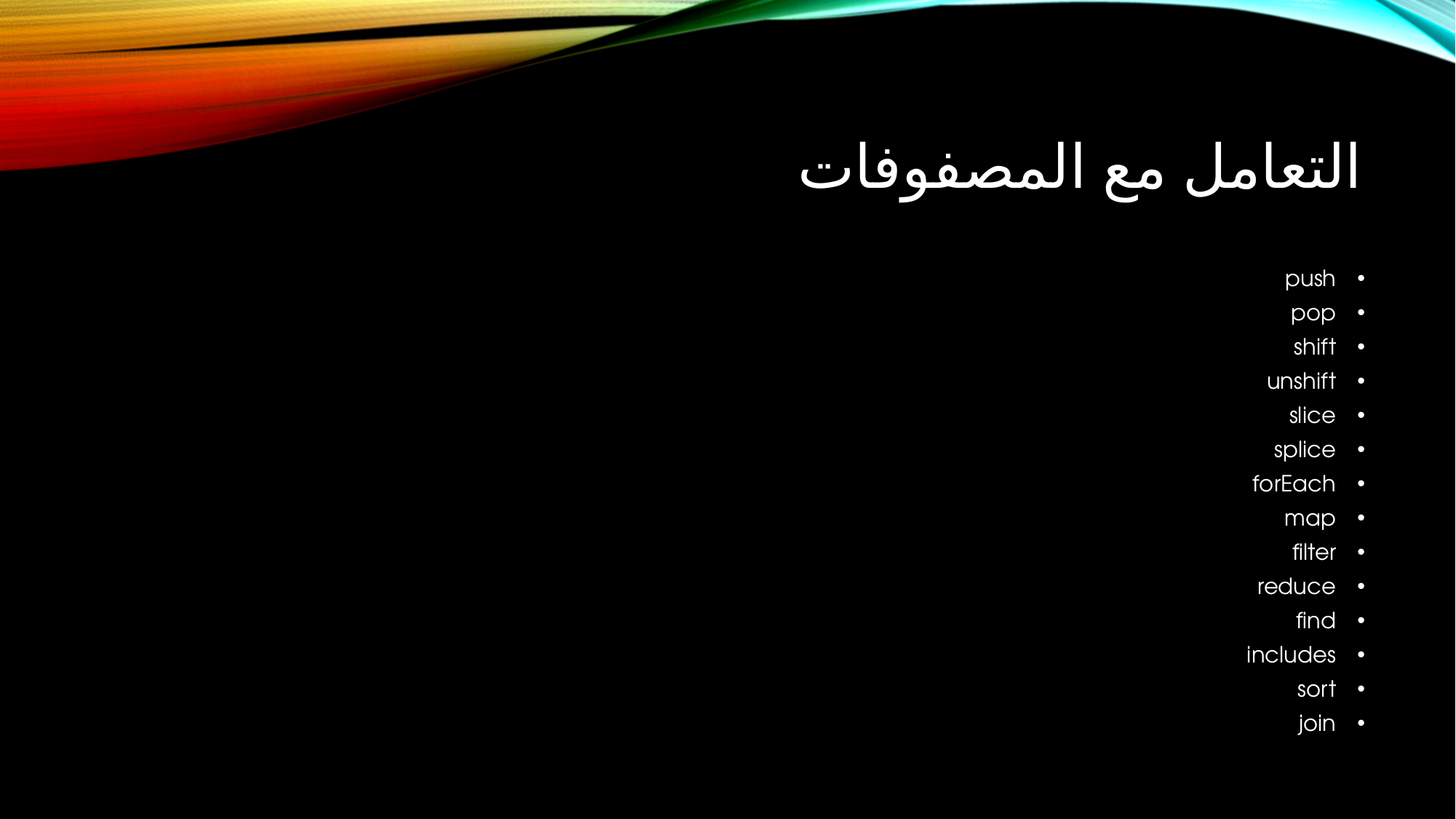

# التعامل مع المصفوفات
push
pop
shift
unshift
slice
splice
forEach
map
filter
reduce
find
includes
sort
join